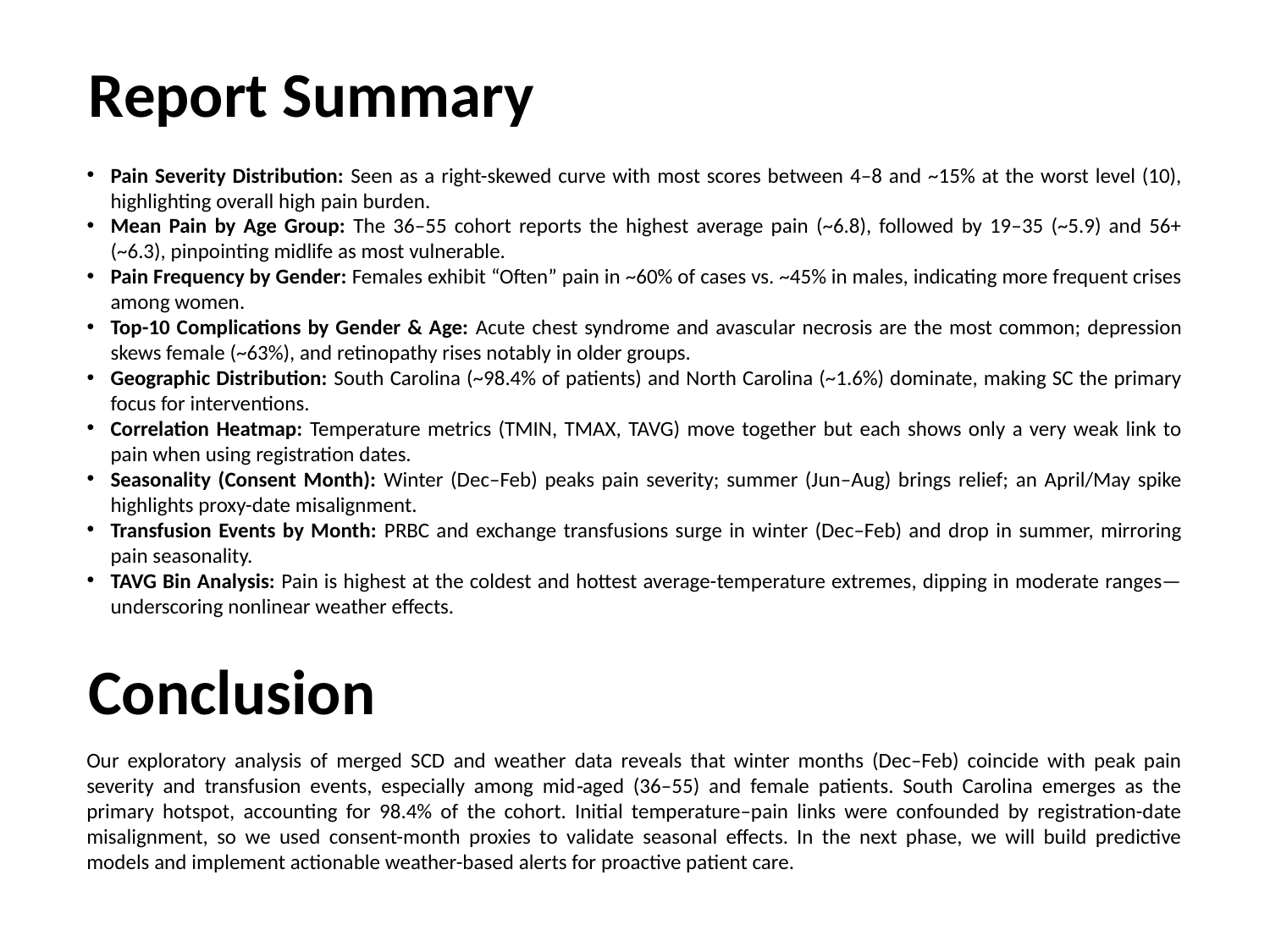

Report Summary
Pain Severity Distribution: Seen as a right-skewed curve with most scores between 4–8 and ~15% at the worst level (10), highlighting overall high pain burden.
Mean Pain by Age Group: The 36–55 cohort reports the highest average pain (~6.8), followed by 19–35 (~5.9) and 56+ (~6.3), pinpointing midlife as most vulnerable.
Pain Frequency by Gender: Females exhibit “Often” pain in ~60% of cases vs. ~45% in males, indicating more frequent crises among women.
Top-10 Complications by Gender & Age: Acute chest syndrome and avascular necrosis are the most common; depression skews female (~63%), and retinopathy rises notably in older groups.
Geographic Distribution: South Carolina (~98.4% of patients) and North Carolina (~1.6%) dominate, making SC the primary focus for interventions.
Correlation Heatmap: Temperature metrics (TMIN, TMAX, TAVG) move together but each shows only a very weak link to pain when using registration dates.
Seasonality (Consent Month): Winter (Dec–Feb) peaks pain severity; summer (Jun–Aug) brings relief; an April/May spike highlights proxy-date misalignment.
Transfusion Events by Month: PRBC and exchange transfusions surge in winter (Dec–Feb) and drop in summer, mirroring pain seasonality.
TAVG Bin Analysis: Pain is highest at the coldest and hottest average-temperature extremes, dipping in moderate ranges—underscoring nonlinear weather effects.
Conclusion
Our exploratory analysis of merged SCD and weather data reveals that winter months (Dec–Feb) coincide with peak pain severity and transfusion events, especially among mid‐aged (36–55) and female patients. South Carolina emerges as the primary hotspot, accounting for 98.4% of the cohort. Initial temperature–pain links were confounded by registration-date misalignment, so we used consent-month proxies to validate seasonal effects. In the next phase, we will build predictive models and implement actionable weather-based alerts for proactive patient care.